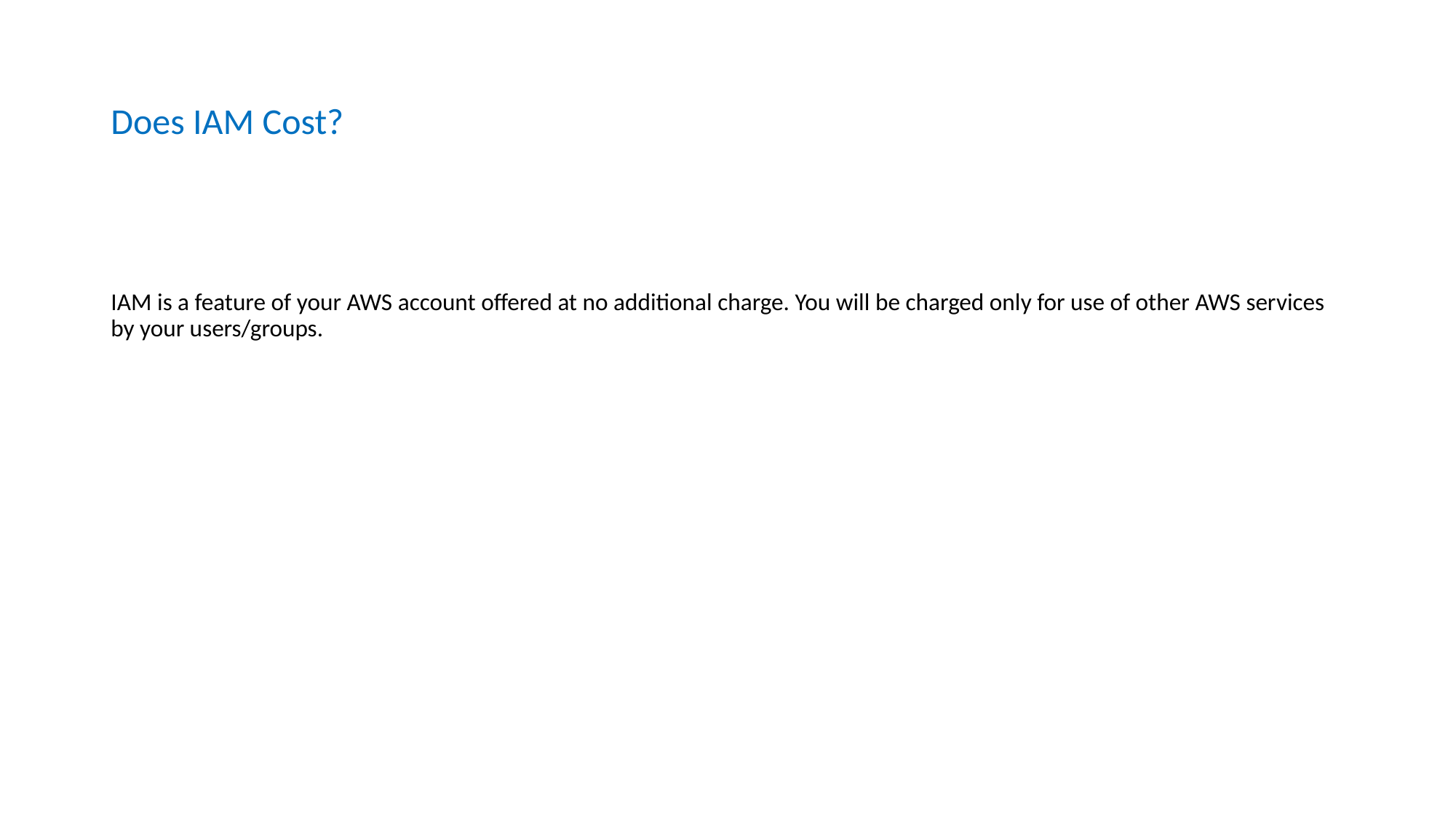

# Does IAM Cost?

IAM is a feature of your AWS account offered at no additional charge. You will be charged only for use of other AWS services by your users/groups.